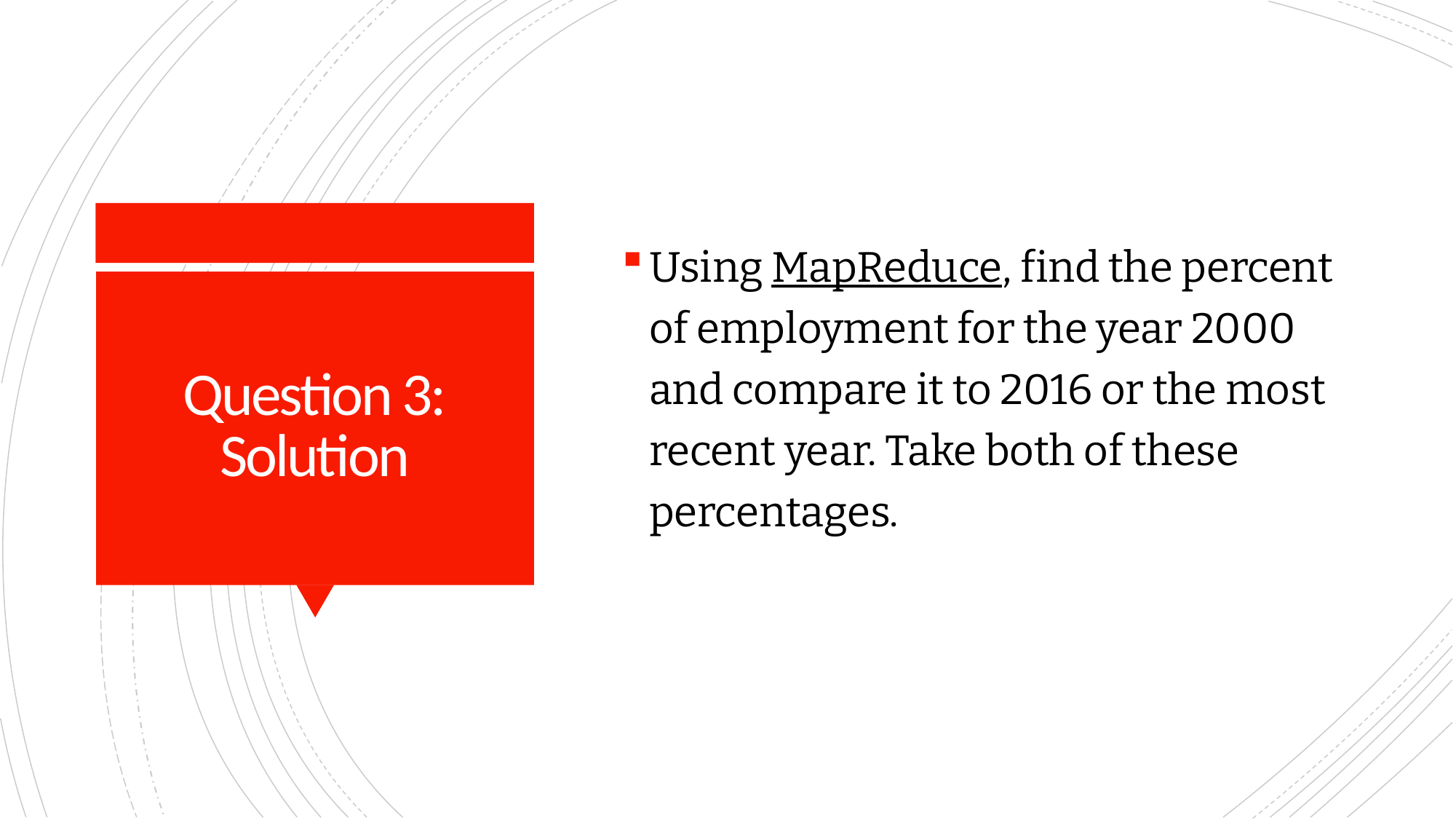

Using MapReduce, find the percent of employment for the year 2000 and compare it to 2016 or the most recent year. Take both of these percentages.

# Question 3: Solution